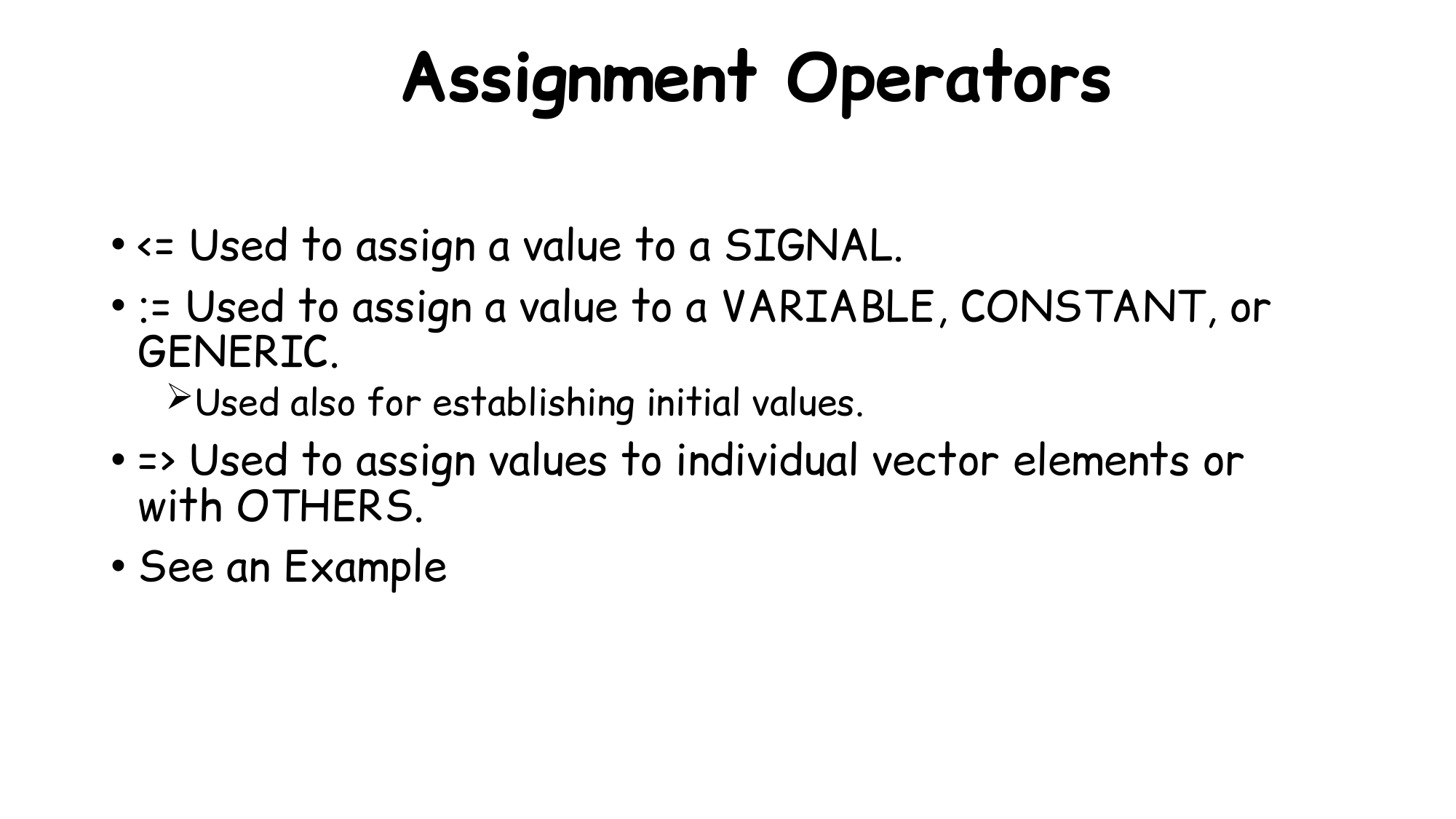

# Assignment Operators
<= Used to assign a value to a SIGNAL.
:= Used to assign a value to a VARIABLE, CONSTANT, or GENERIC.
Used also for establishing initial values.
=> Used to assign values to individual vector elements or with OTHERS.
See an Example